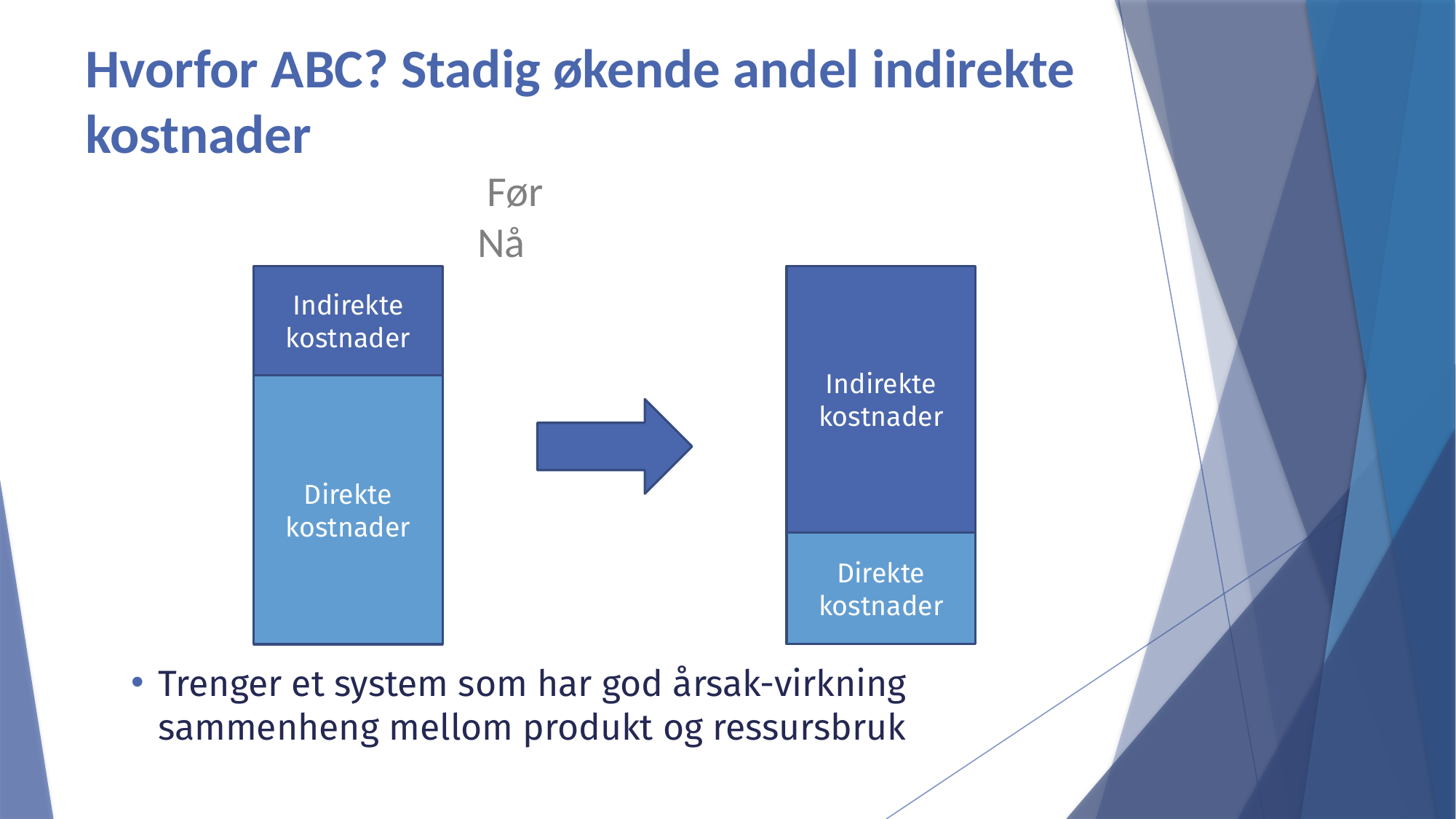

# Hvorfor ABC? Stadig økende andel indirekte kostnader
			   Før				        				  Nå
Indirekte kostnader
Indirekte kostnader
Direkte kostnader

Direkte kostnader
Trenger et system som har god årsak-virkning sammenheng mellom produkt og ressursbruk